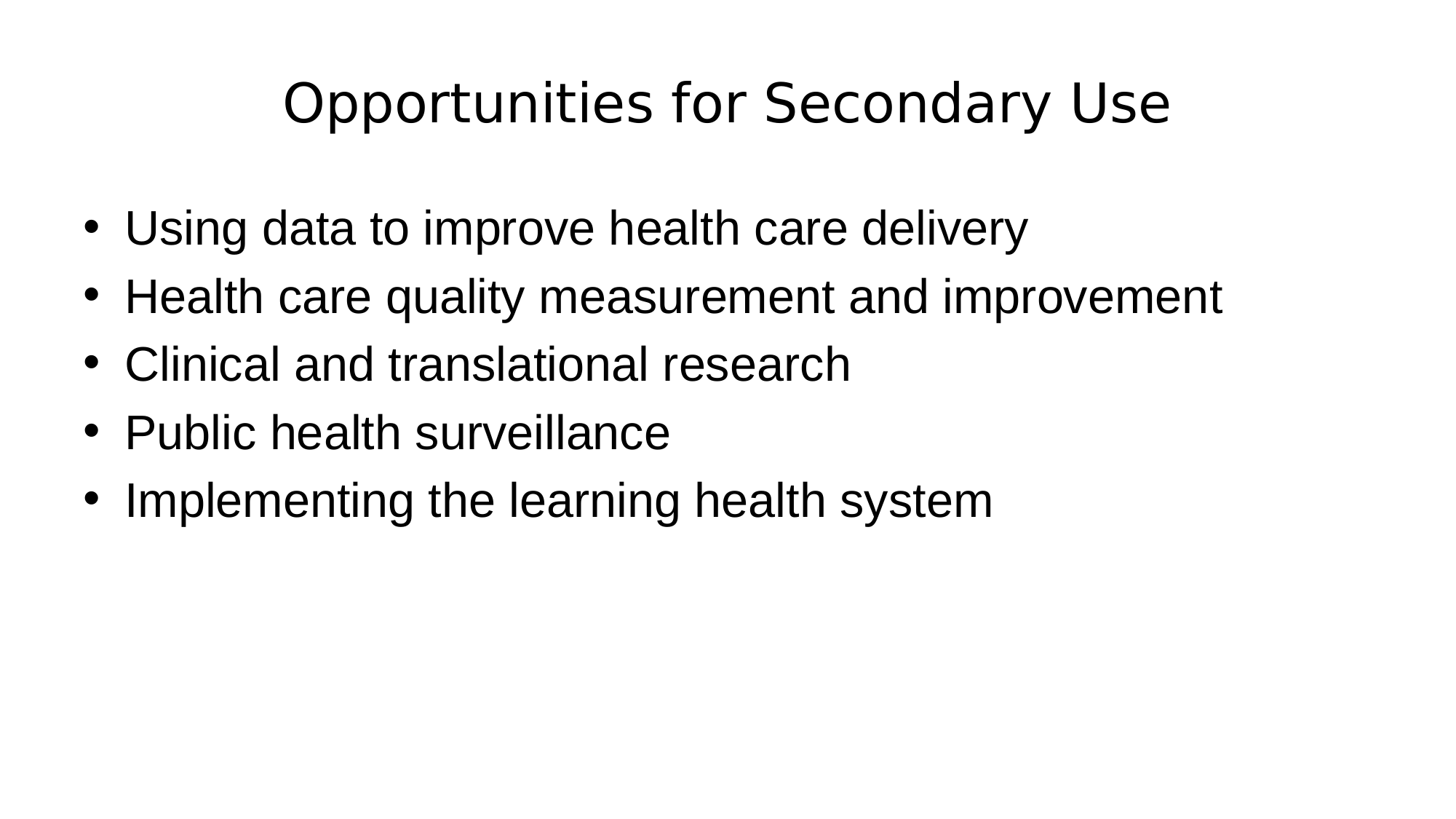

# Opportunities for Secondary Use
Using data to improve health care delivery
Health care quality measurement and improvement
Clinical and translational research
Public health surveillance
Implementing the learning health system